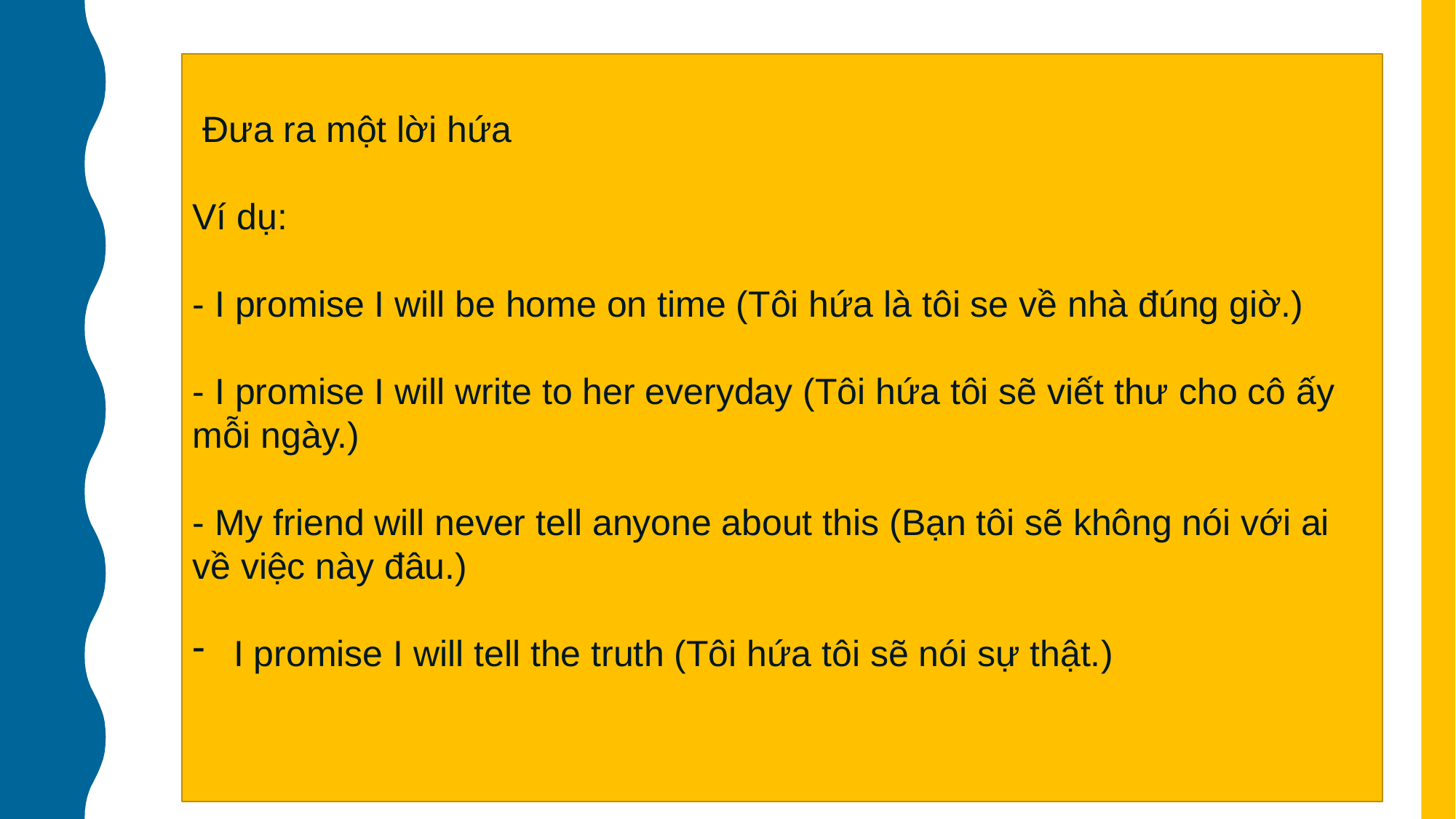

Đưa ra một lời hứa

Ví dụ:

- I promise I will be home on time (Tôi hứa là tôi se về nhà đúng giờ.)

- I promise I will write to her everyday (Tôi hứa tôi sẽ viết thư cho cô ấy mỗi ngày.)

- My friend will never tell anyone about this (Bạn tôi sẽ không nói với ai về việc này đâu.)

I promise I will tell the truth (Tôi hứa tôi sẽ nói sự thật.)